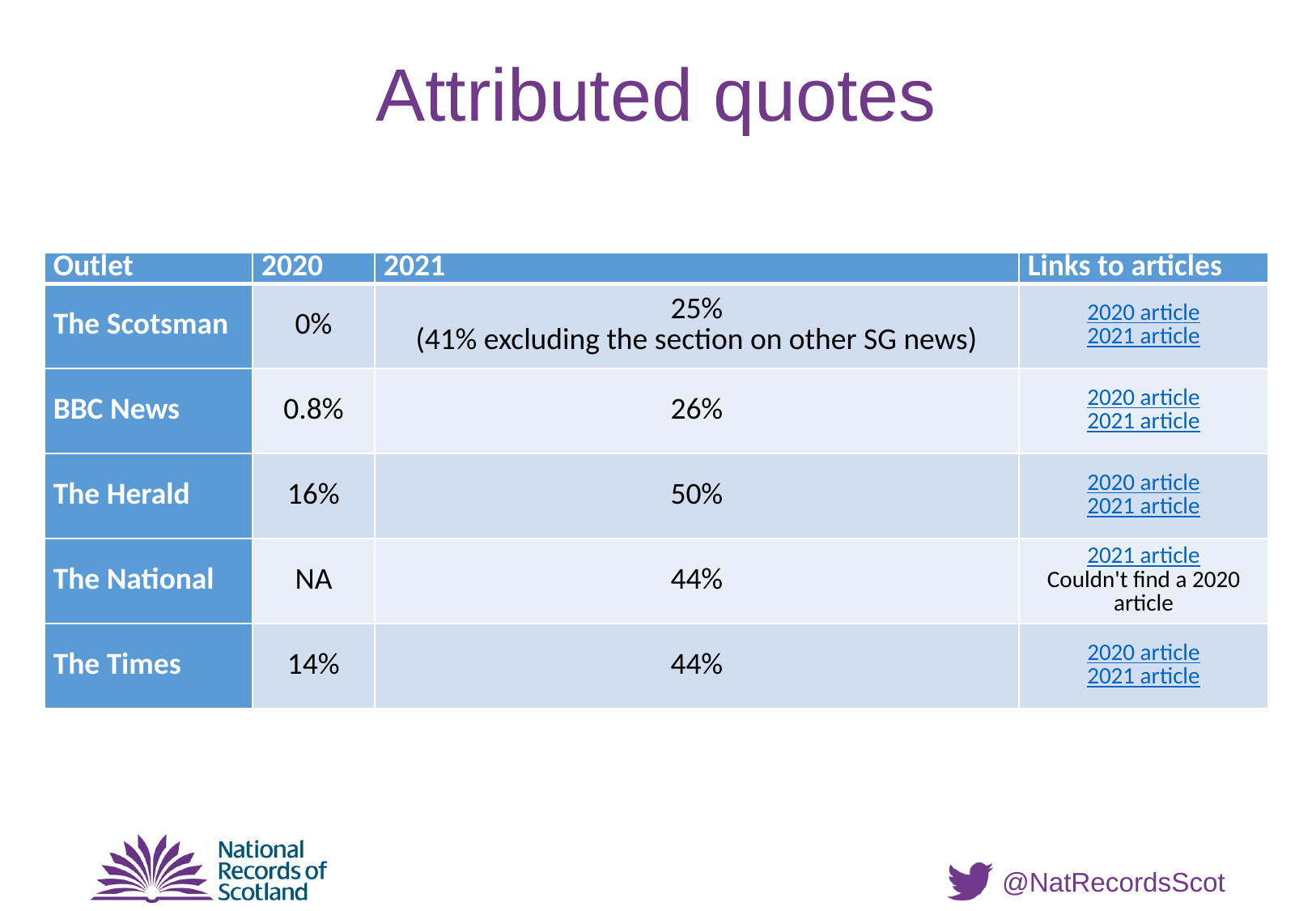

# Attributed quotes
| Outlet | 2020 | 2021 | Links to articles |
| --- | --- | --- | --- |
| The Scotsman | 0% | 25% (41% excluding the section on other SG news) | 2020 article 2021 article |
| BBC News | 0.8% | 26% | 2020 article 2021 article |
| The Herald | 16% | 50% | 2020 article 2021 article |
| The National | NA | 44% | 2021 article Couldn't find a 2020 article |
| The Times | 14% | 44% | 2020 article 2021 article |